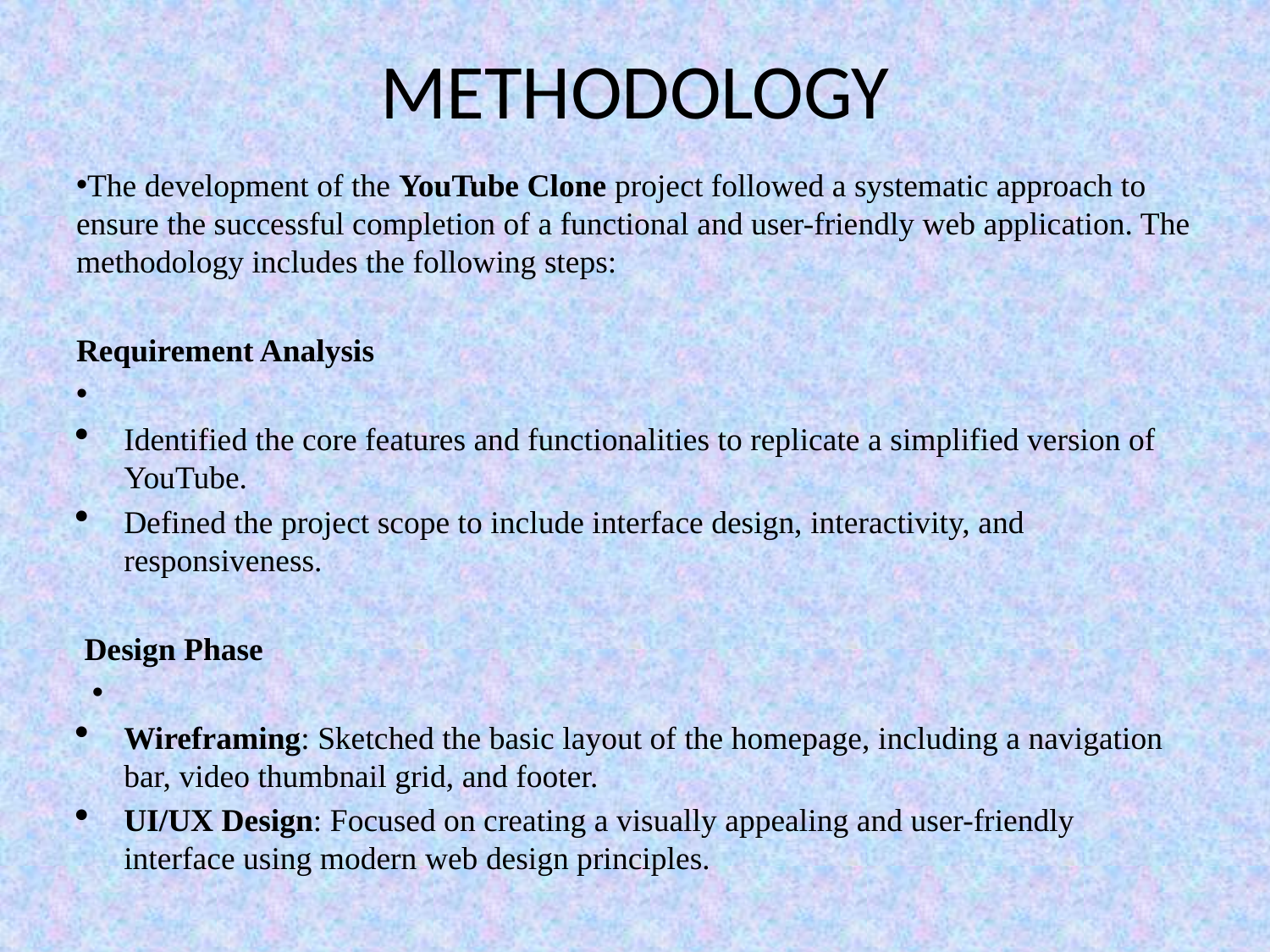

# METHODOLOGY
The development of the YouTube Clone project followed a systematic approach to ensure the successful completion of a functional and user-friendly web application. The methodology includes the following steps:

Requirement Analysis

Identified the core features and functionalities to replicate a simplified version of YouTube.
Defined the project scope to include interface design, interactivity, and responsiveness.

 Design Phase

Wireframing: Sketched the basic layout of the homepage, including a navigation bar, video thumbnail grid, and footer.
UI/UX Design: Focused on creating a visually appealing and user-friendly interface using modern web design principles.